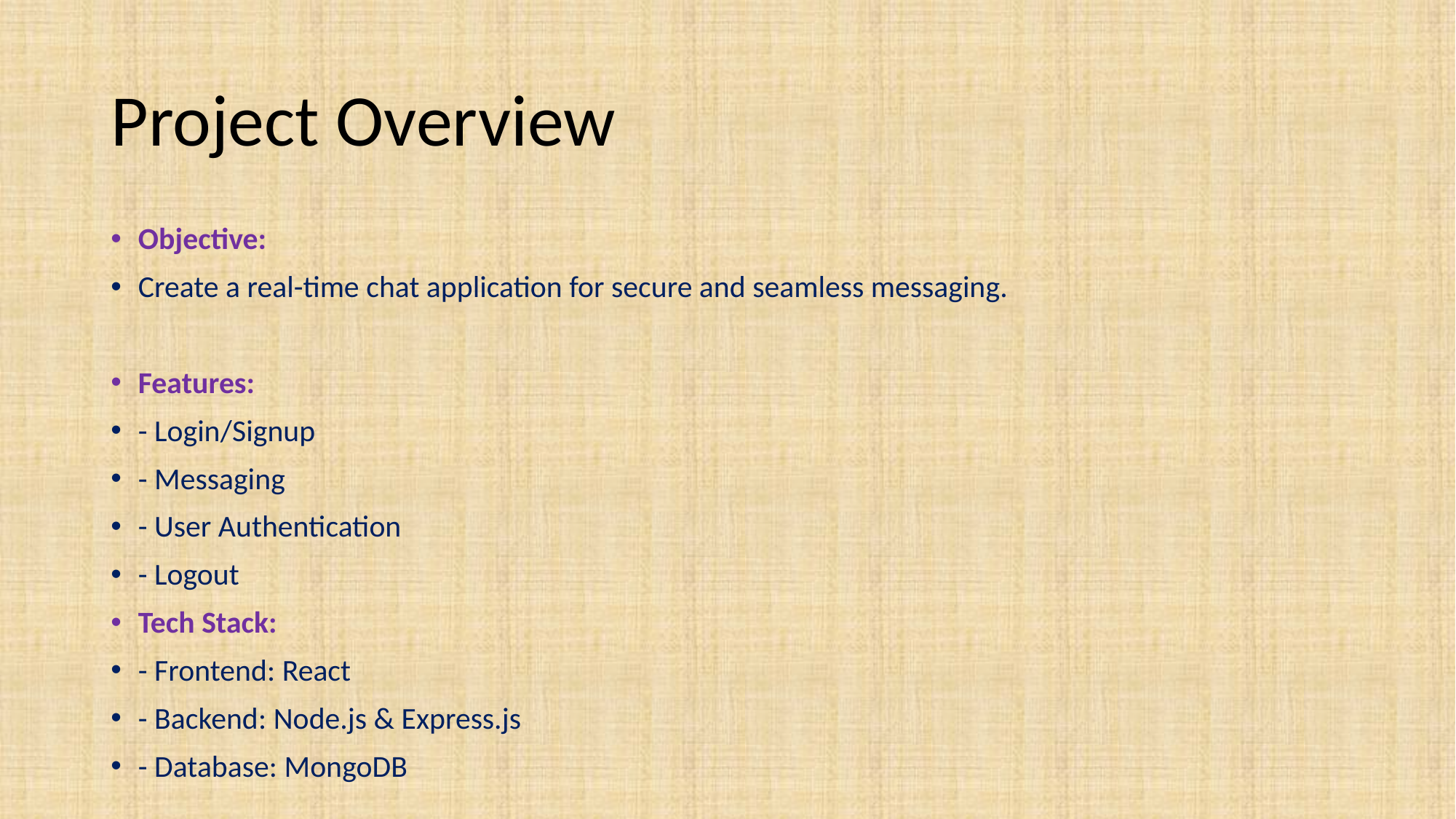

# Project Overview
Objective:
Create a real-time chat application for secure and seamless messaging.

Features:
- Login/Signup
- Messaging
- User Authentication
- Logout
Tech Stack:
- Frontend: React
- Backend: Node.js & Express.js
- Database: MongoDB